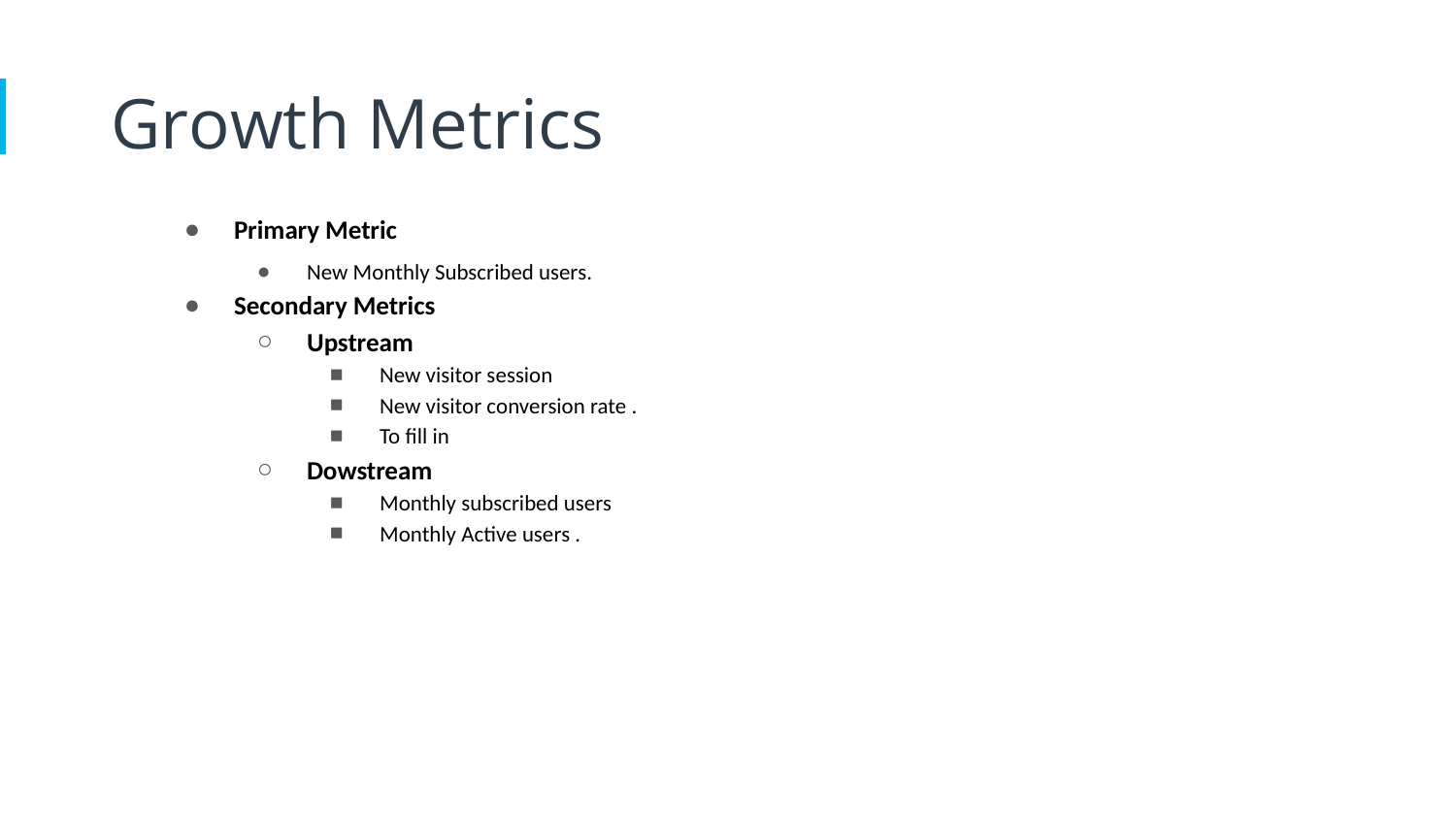

Growth Metrics
Primary Metric
New Monthly Subscribed users.
Secondary Metrics
Upstream
New visitor session
New visitor conversion rate .
To fill in
Dowstream
Monthly subscribed users
Monthly Active users .